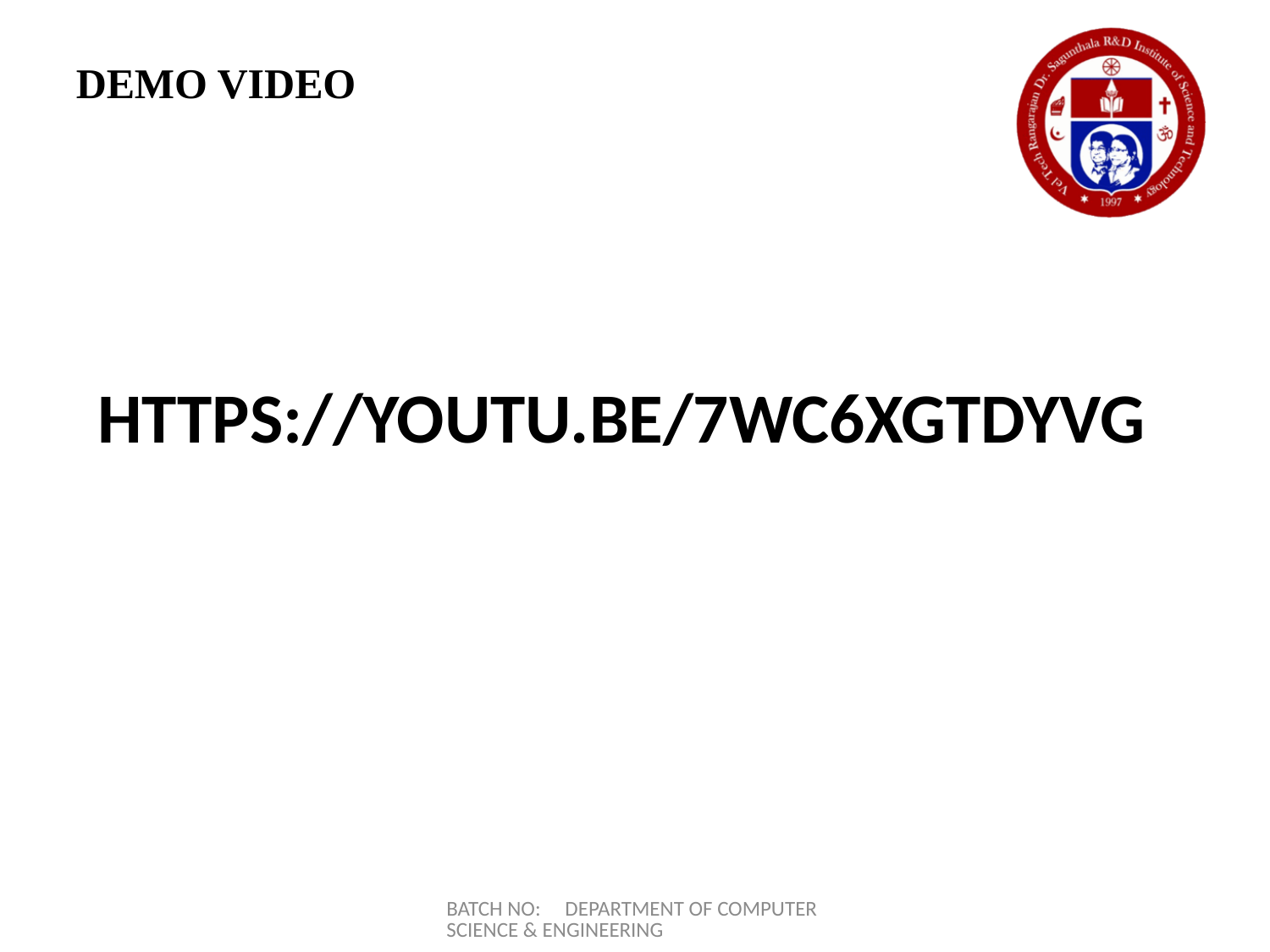

DEMO VIDEO

# https://youtu.be/7wc6XgTdYvg

BATCH NO:     DEPARTMENT OF COMPUTER SCIENCE & ENGINEERING
36